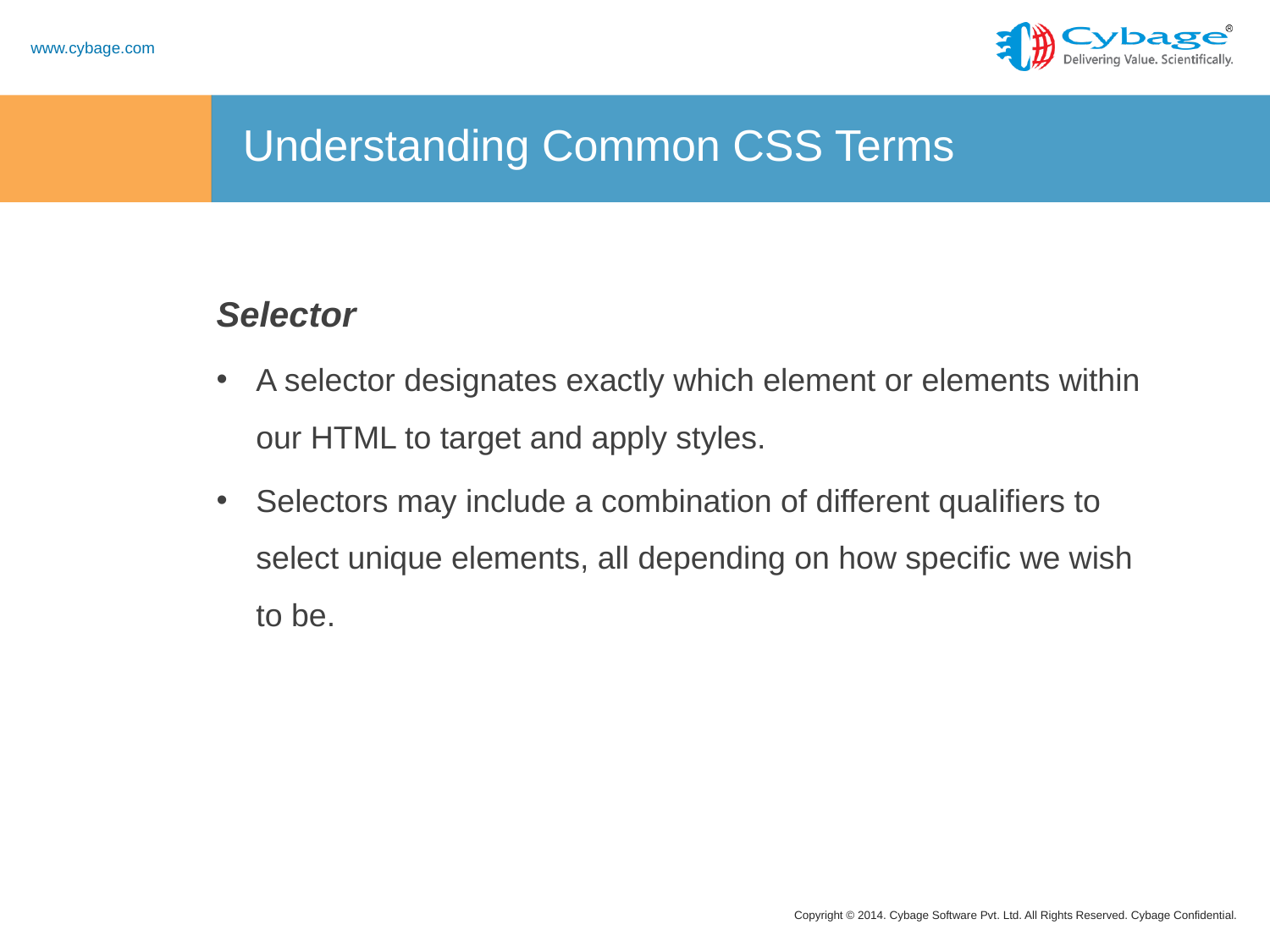

# Understanding Common CSS Terms
Selector
A selector designates exactly which element or elements within our HTML to target and apply styles.
Selectors may include a combination of different qualifiers to select unique elements, all depending on how specific we wish to be.